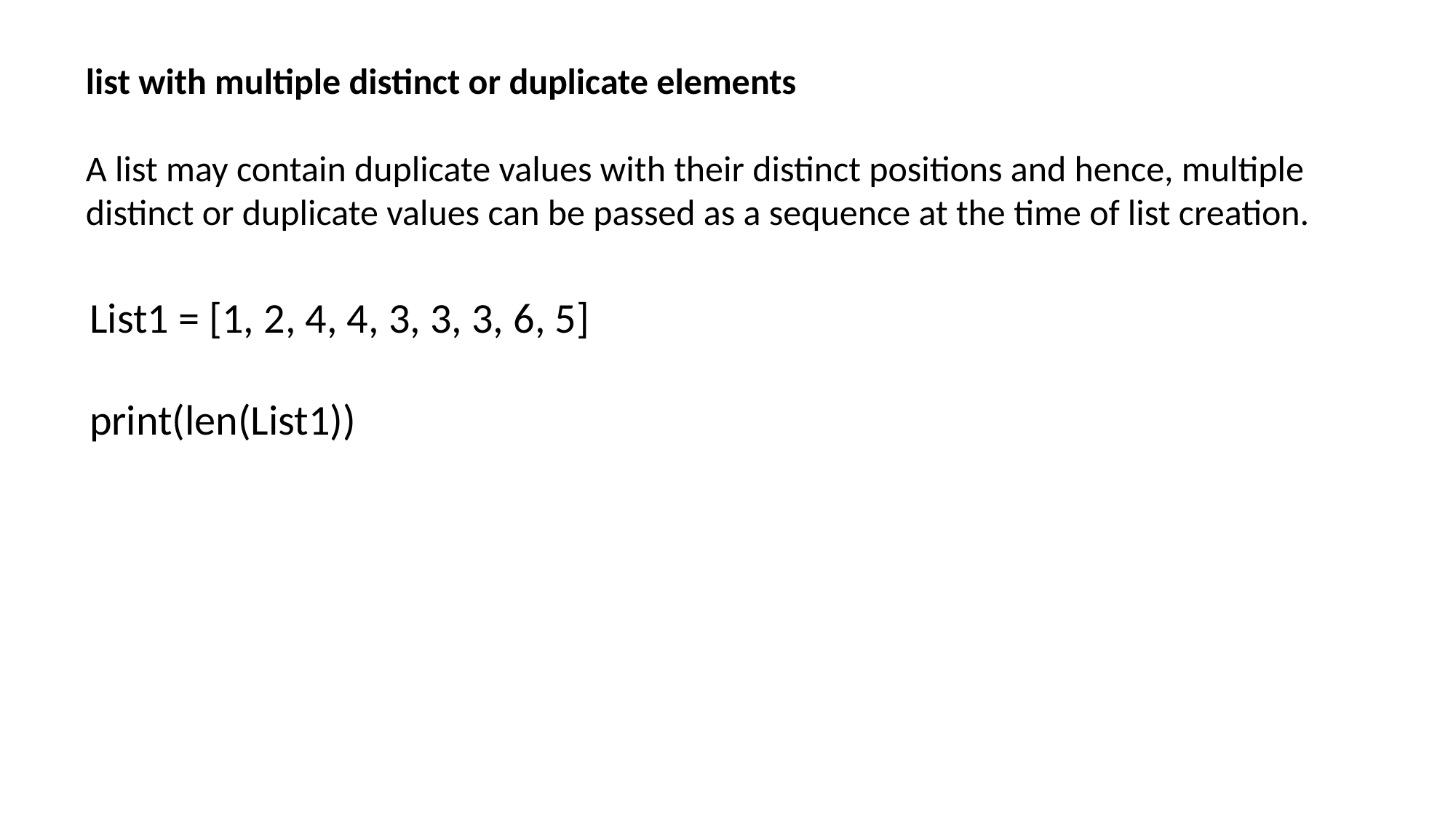

list with multiple distinct or duplicate elements

A list may contain duplicate values with their distinct positions and hence, multiple distinct or duplicate values can be passed as a sequence at the time of list creation.
List1 = [1, 2, 4, 4, 3, 3, 3, 6, 5]

print(len(List1))